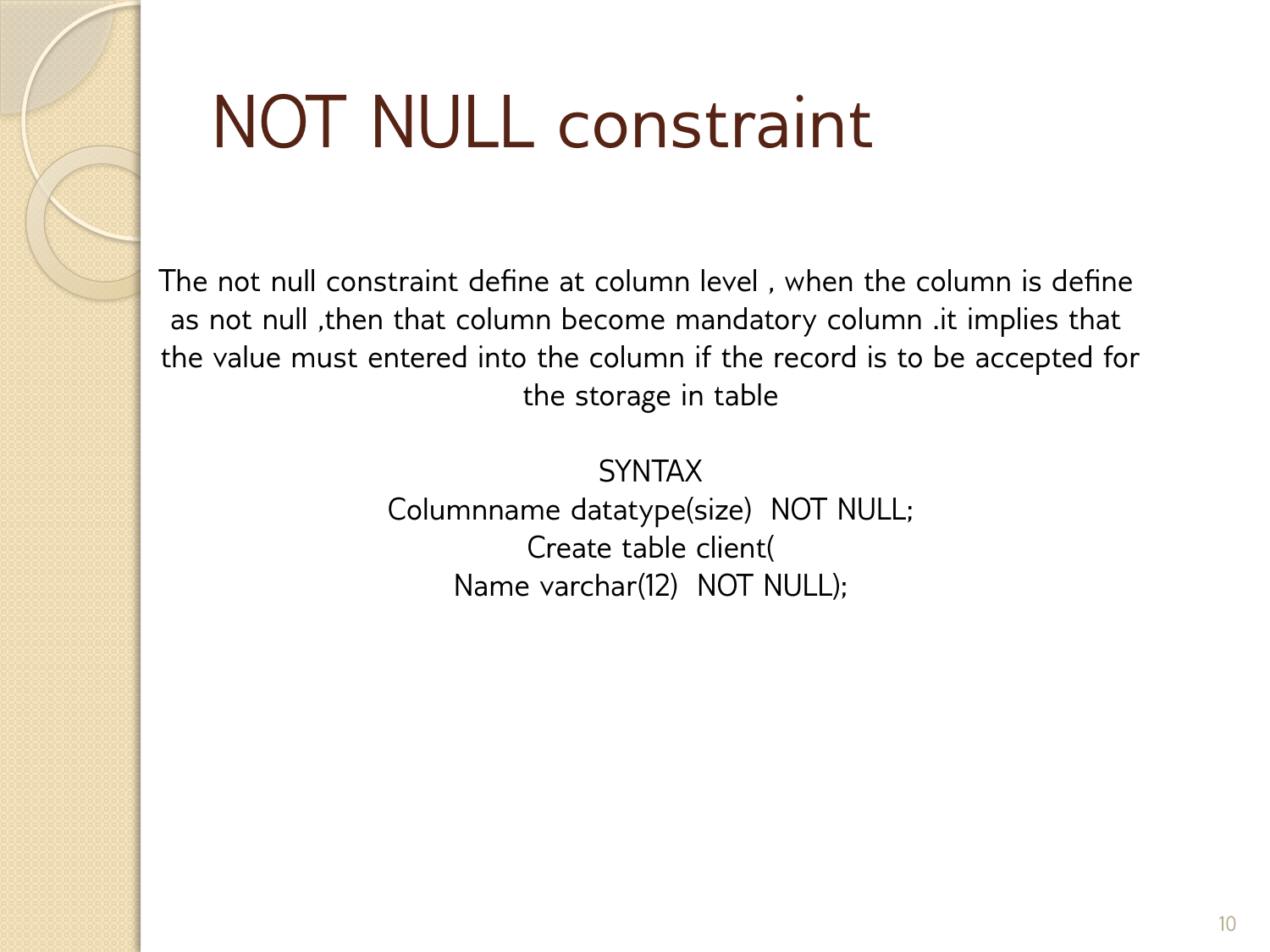

# NOT NULL constraint
The not null constraint define at column level , when the column is define  as not null ,then that column become mandatory column .it implies that  the value must entered into the column if the record is to be accepted for the storage in table

SYNTAX
Columnname datatype(size)  NOT NULL;
Create table client(
Name varchar(12)  NOT NULL);

10